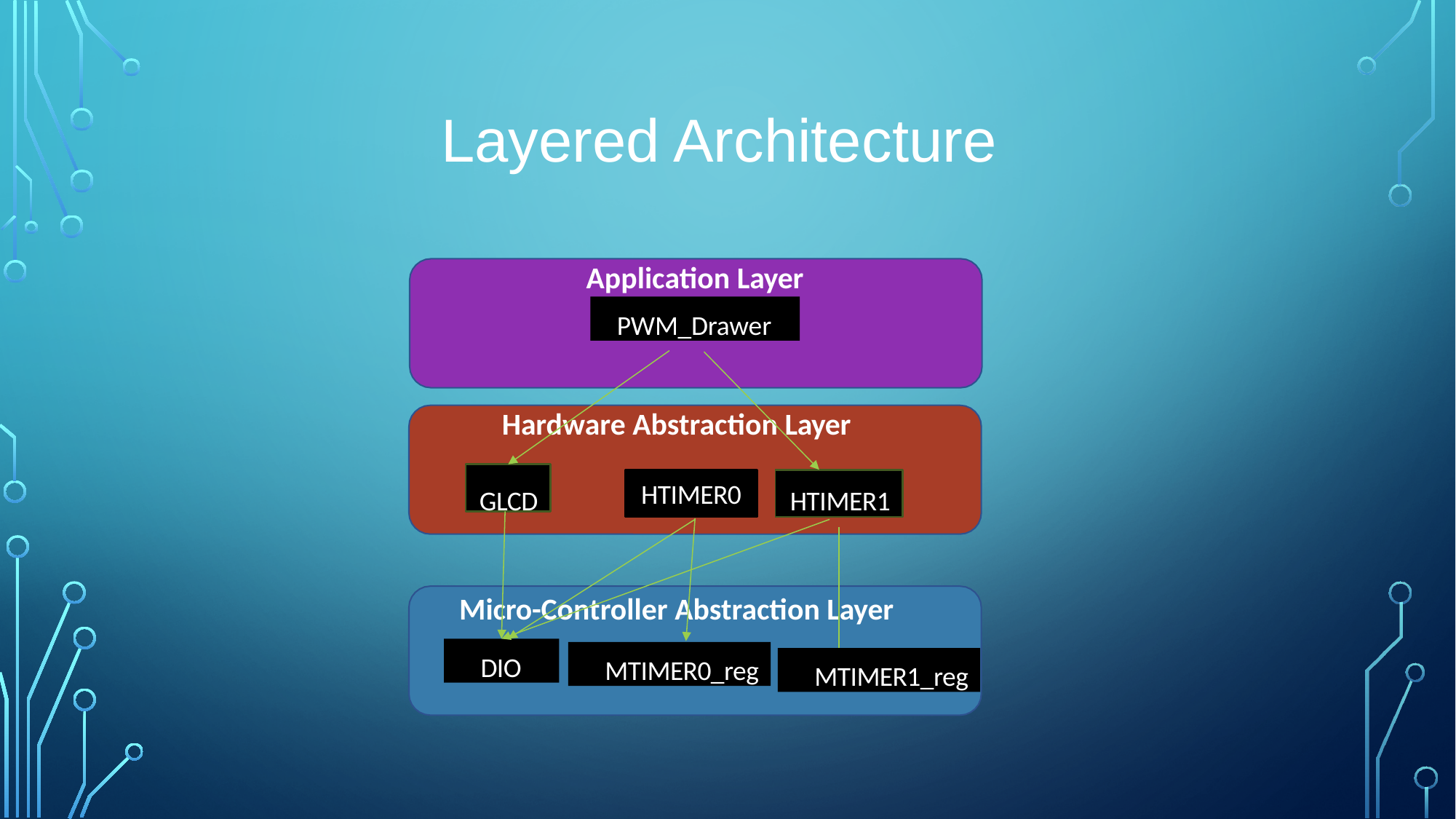

Layered Architecture
Application Layer

PWM_Drawer
Hardware Abstraction Layer

        GLCD                                 H       HTIMER1

Micro-Controller Abstraction Layer

HTIMER0

DIO
MTIMER0_reg
MTIMER1_reg